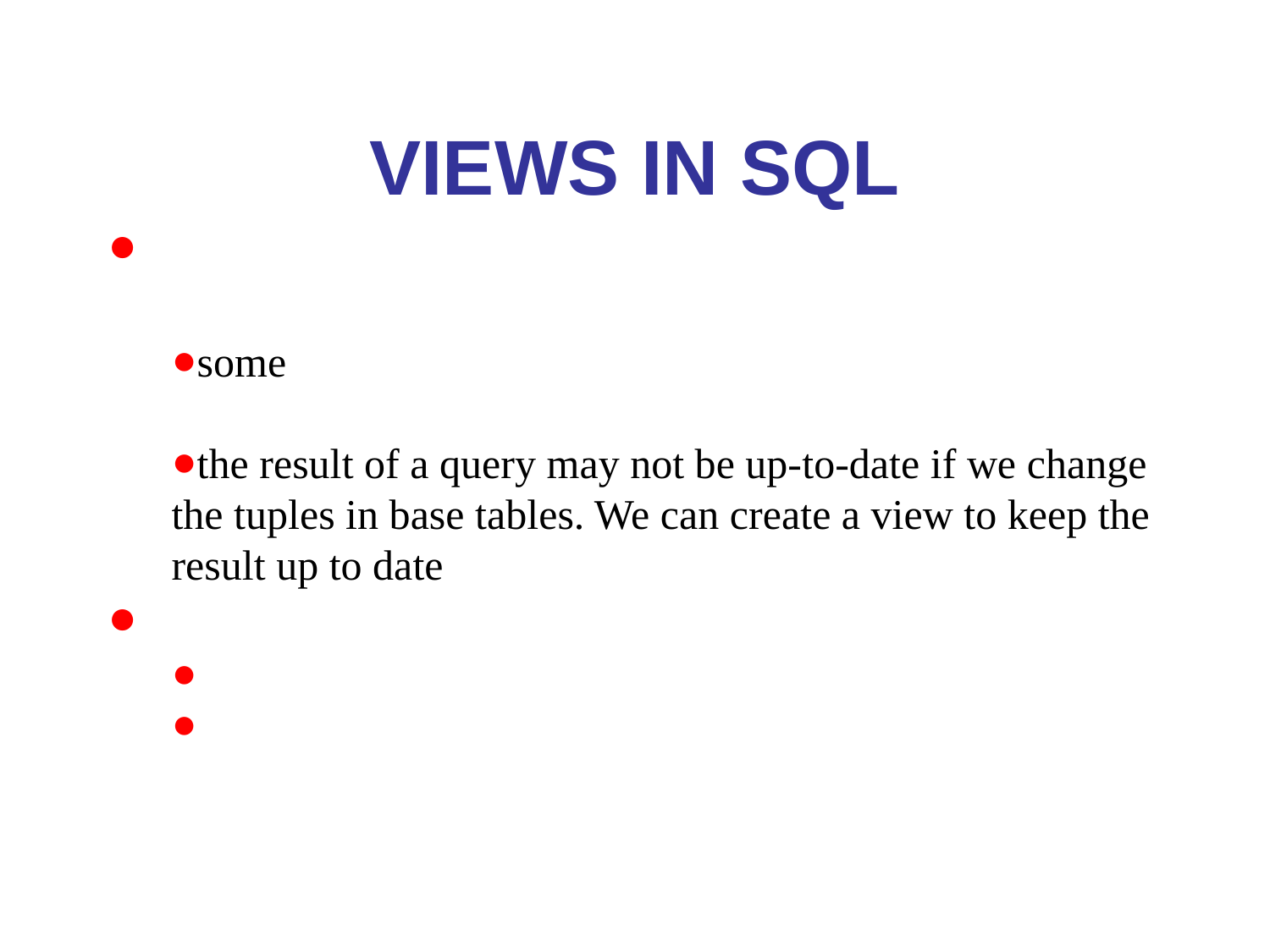

# Views in SQL
A view is a “virtual table” that is derived from other tables
some intermediate tables that are used frequently can be created as views
the result of a query may not be up-to-date if we change the tuples in base tables. We can create a view to keep the result up to date
the table may not physically be stored
Allows for limited update operations
Allows full query operations
*